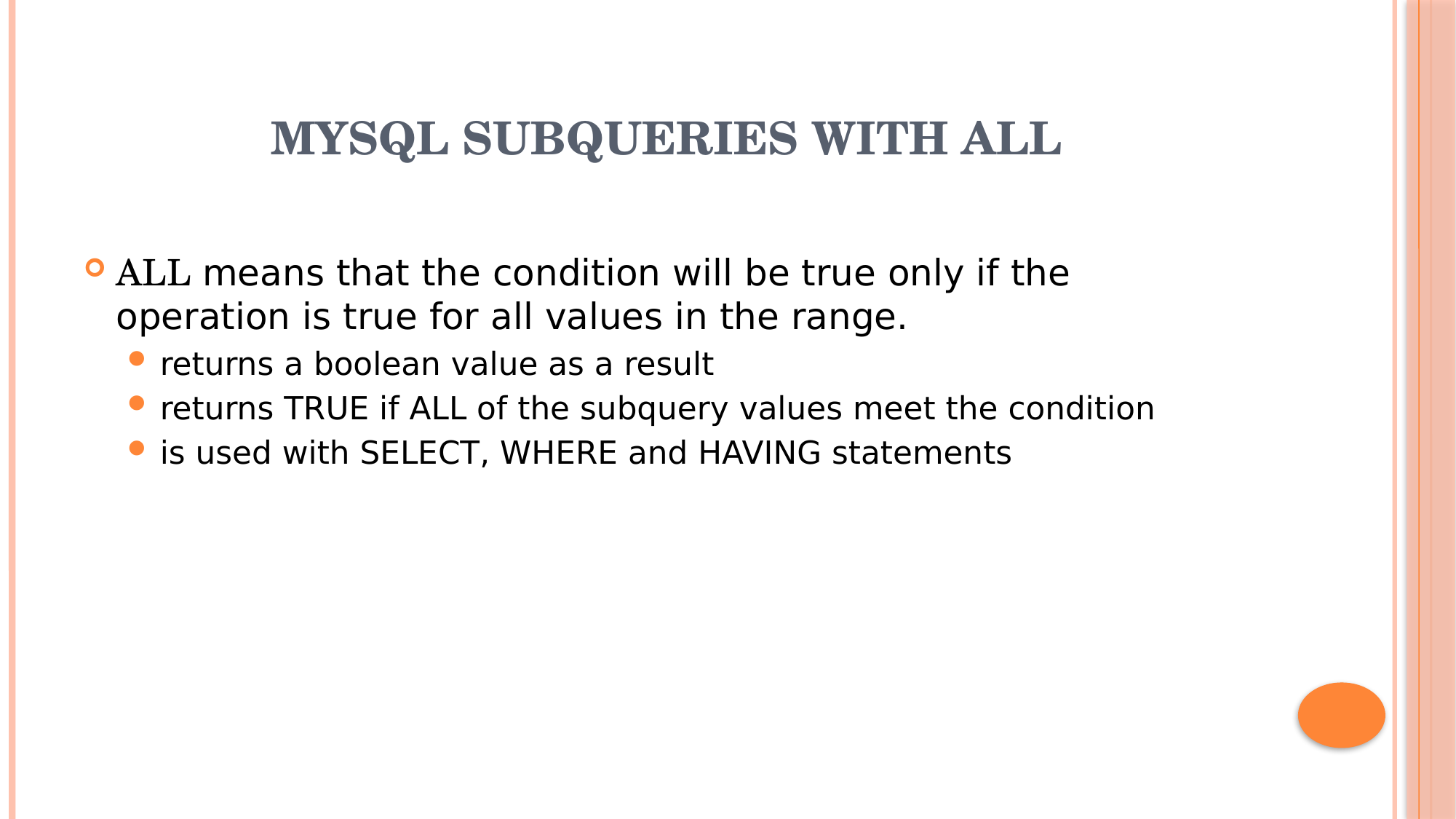

# MySQL Subqueries with ALL

ALL means that the condition will be true only if the operation is true for all values in the range.
returns a boolean value as a result
returns TRUE if ALL of the subquery values meet the condition
is used with SELECT, WHERE and HAVING statements